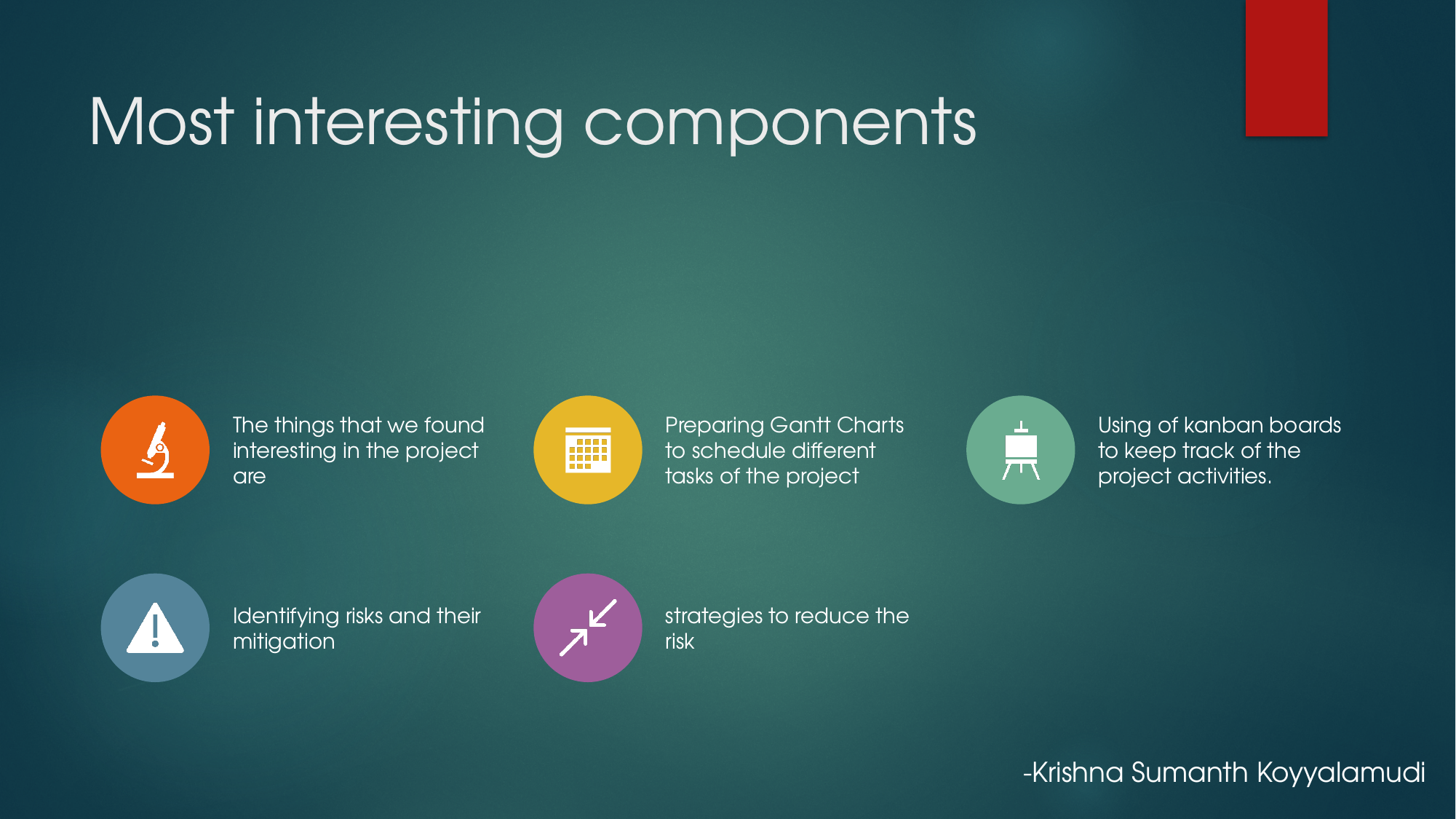

# Most interesting components
The things that we found interesting in the project are
Preparing Gantt Charts to schedule different tasks of the project
Using of kanban boards to keep track of the project activities.
Identifying risks and their mitigation
strategies to reduce the risk
-Krishna Sumanth Koyyalamudi